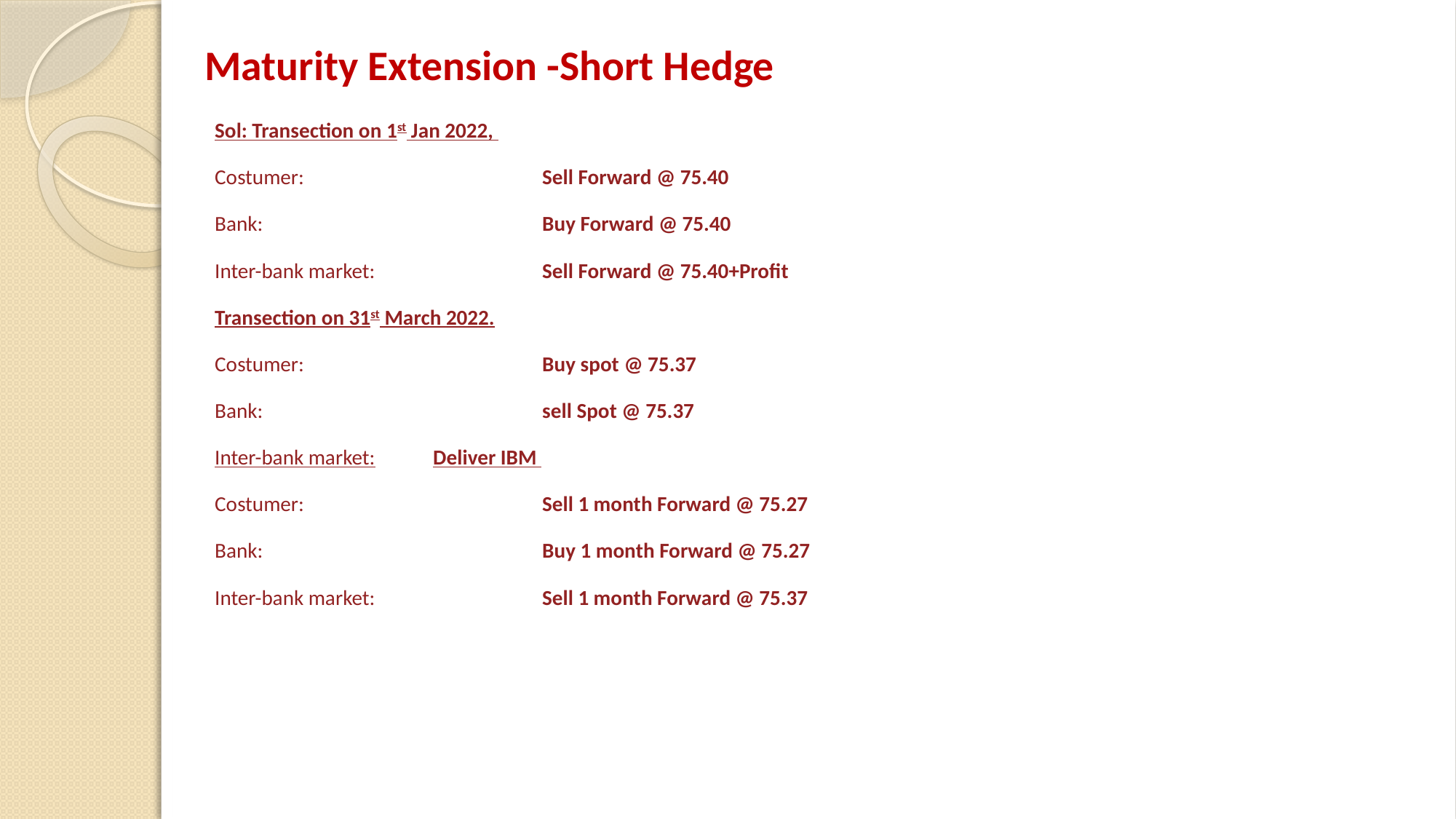

# Maturity Extension -Short Hedge
Sol: Transection on 1st Jan 2022,
Costumer: 			Sell Forward @ 75.40
Bank:			Buy Forward @ 75.40
Inter-bank market:		Sell Forward @ 75.40+Profit
Transection on 31st March 2022.
Costumer: 			Buy spot @ 75.37
Bank:			sell Spot @ 75.37
Inter-bank market:	Deliver IBM
Costumer: 			Sell 1 month Forward @ 75.27
Bank:			Buy 1 month Forward @ 75.27
Inter-bank market:		Sell 1 month Forward @ 75.37